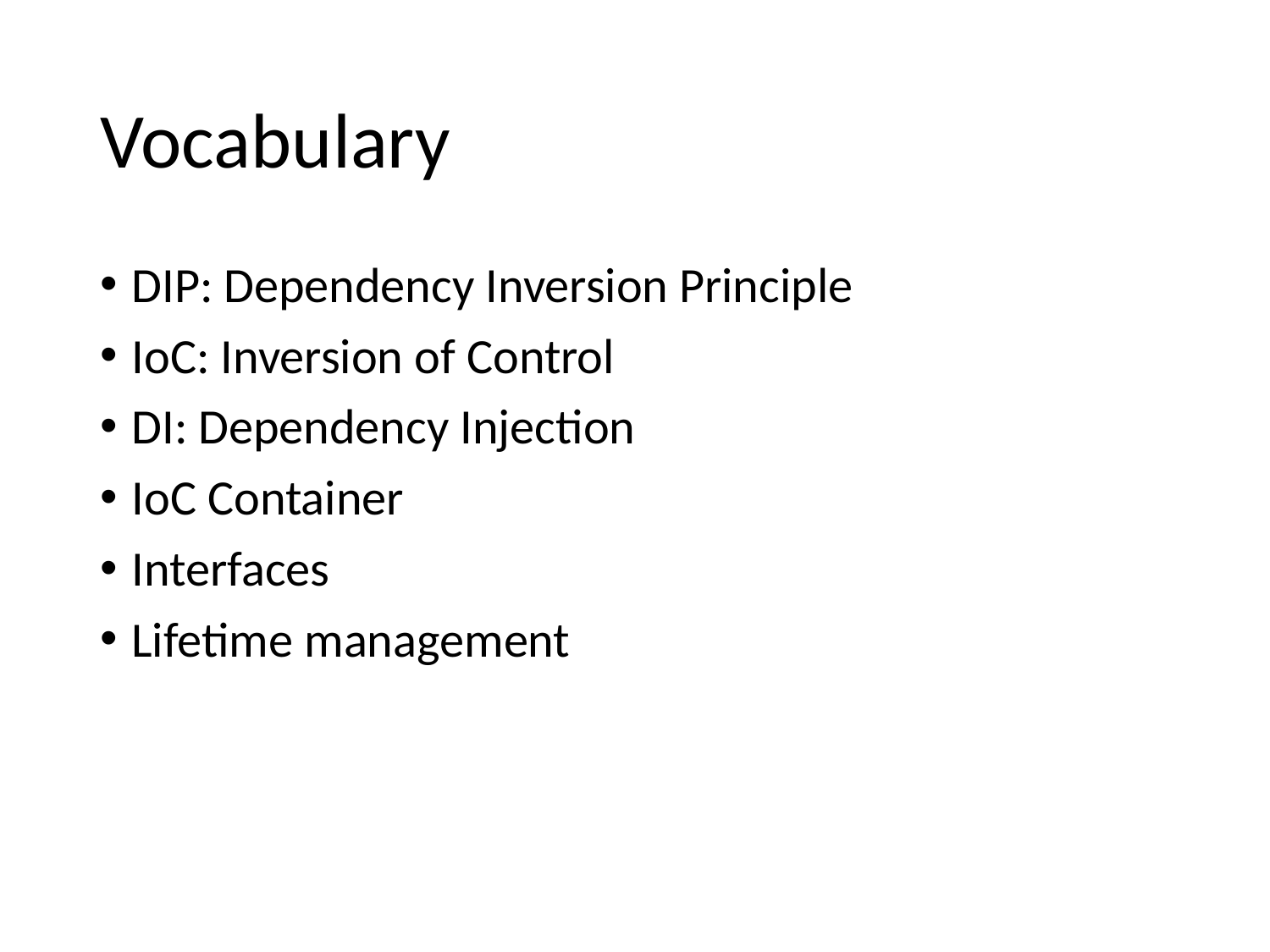

# Vocabulary
DIP: Dependency Inversion Principle
IoC: Inversion of Control
DI: Dependency Injection
IoC Container
Interfaces
Lifetime management